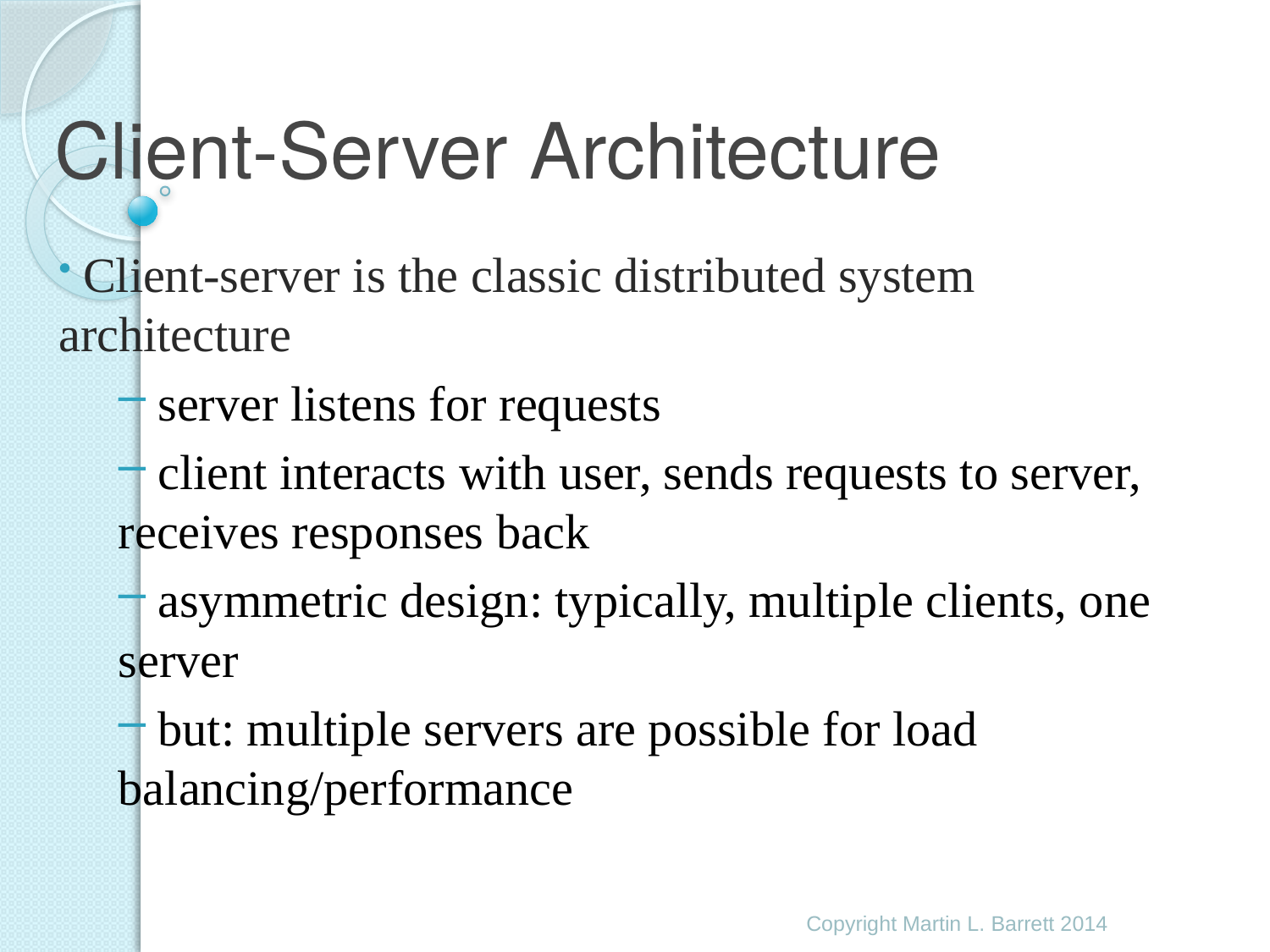

# Client-Server Architecture
 Client-server is the classic distributed system architecture
 server listens for requests
 client interacts with user, sends requests to server, receives responses back
 asymmetric design: typically, multiple clients, one server
 but: multiple servers are possible for load balancing/performance
Copyright Martin L. Barrett 2014